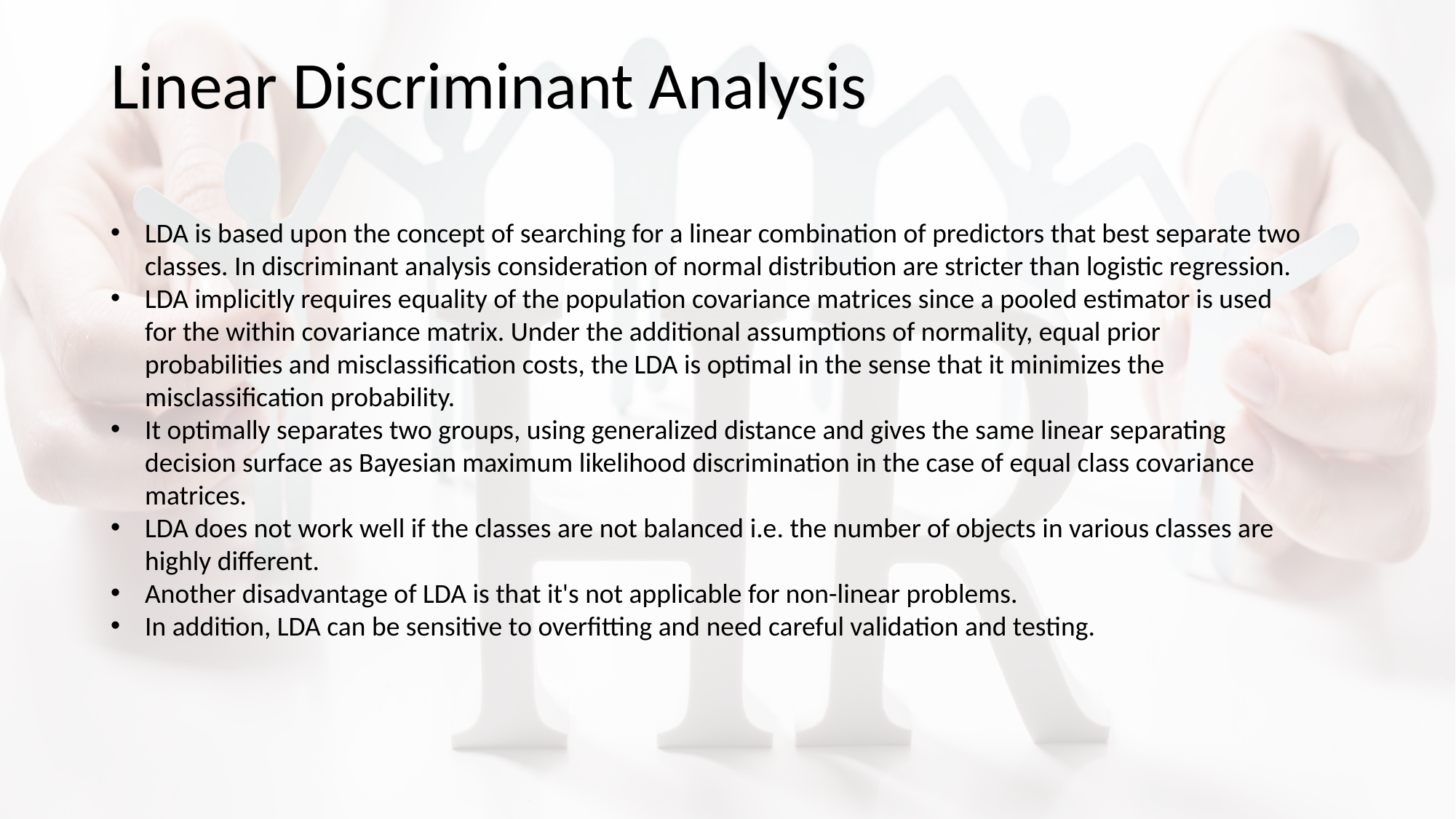

Linear Discriminant Analysis
LDA is based upon the concept of searching for a linear combination of predictors that best separate two classes. In discriminant analysis consideration of normal distribution are stricter than logistic regression.
LDA implicitly requires equality of the population covariance matrices since a pooled estimator is used for the within covariance matrix. Under the additional assumptions of normality, equal prior probabilities and misclassification costs, the LDA is optimal in the sense that it minimizes the misclassification probability.
It optimally separates two groups, using generalized distance and gives the same linear separating decision surface as Bayesian maximum likelihood discrimination in the case of equal class covariance matrices.
LDA does not work well if the classes are not balanced i.e. the number of objects in various classes are highly different.
Another disadvantage of LDA is that it's not applicable for non-linear problems.
In addition, LDA can be sensitive to overfitting and need careful validation and testing.